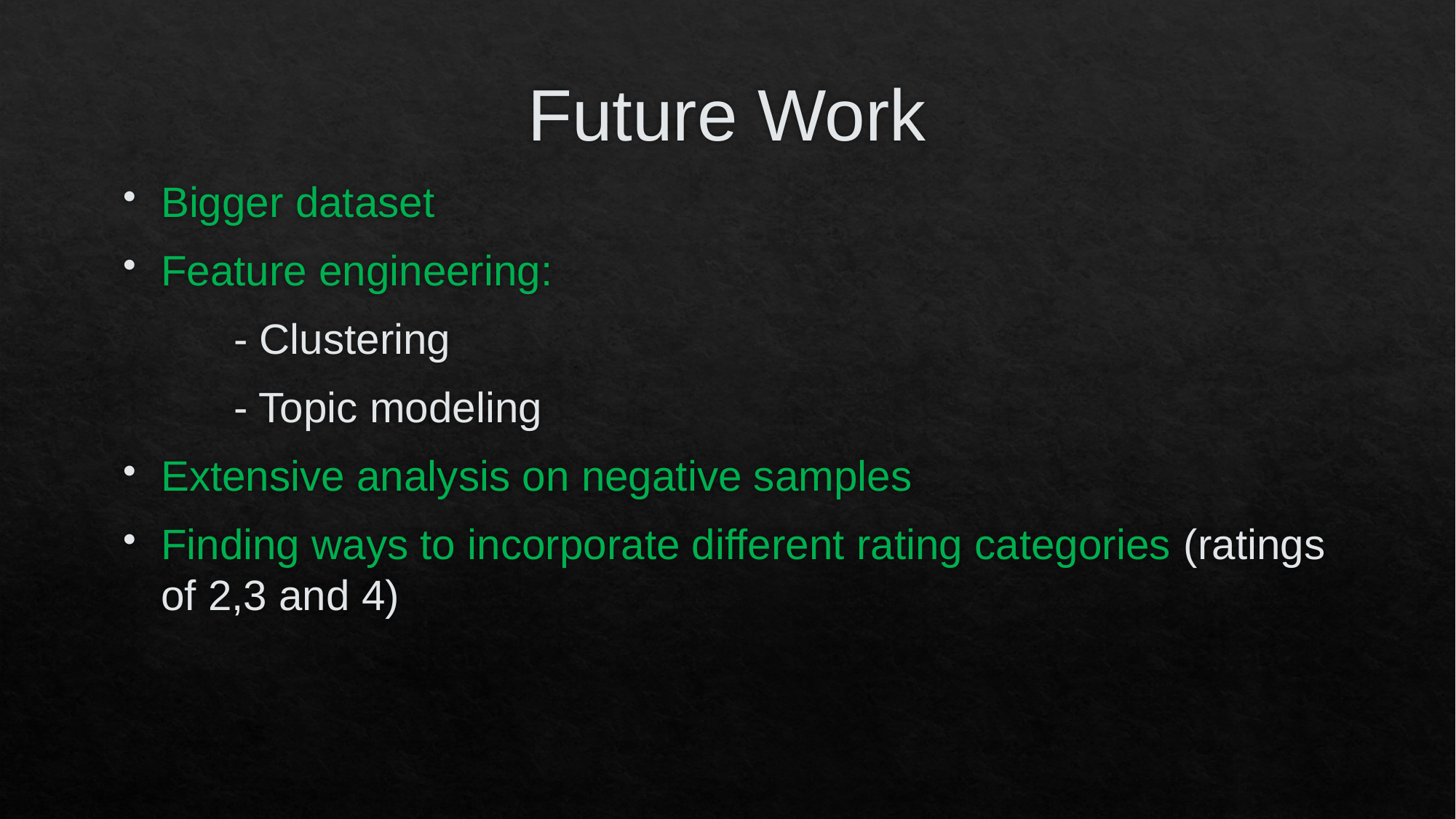

# Future Work
Bigger dataset
Feature engineering:
	- Clustering
	- Topic modeling
Extensive analysis on negative samples
Finding ways to incorporate different rating categories (ratings of 2,3 and 4)